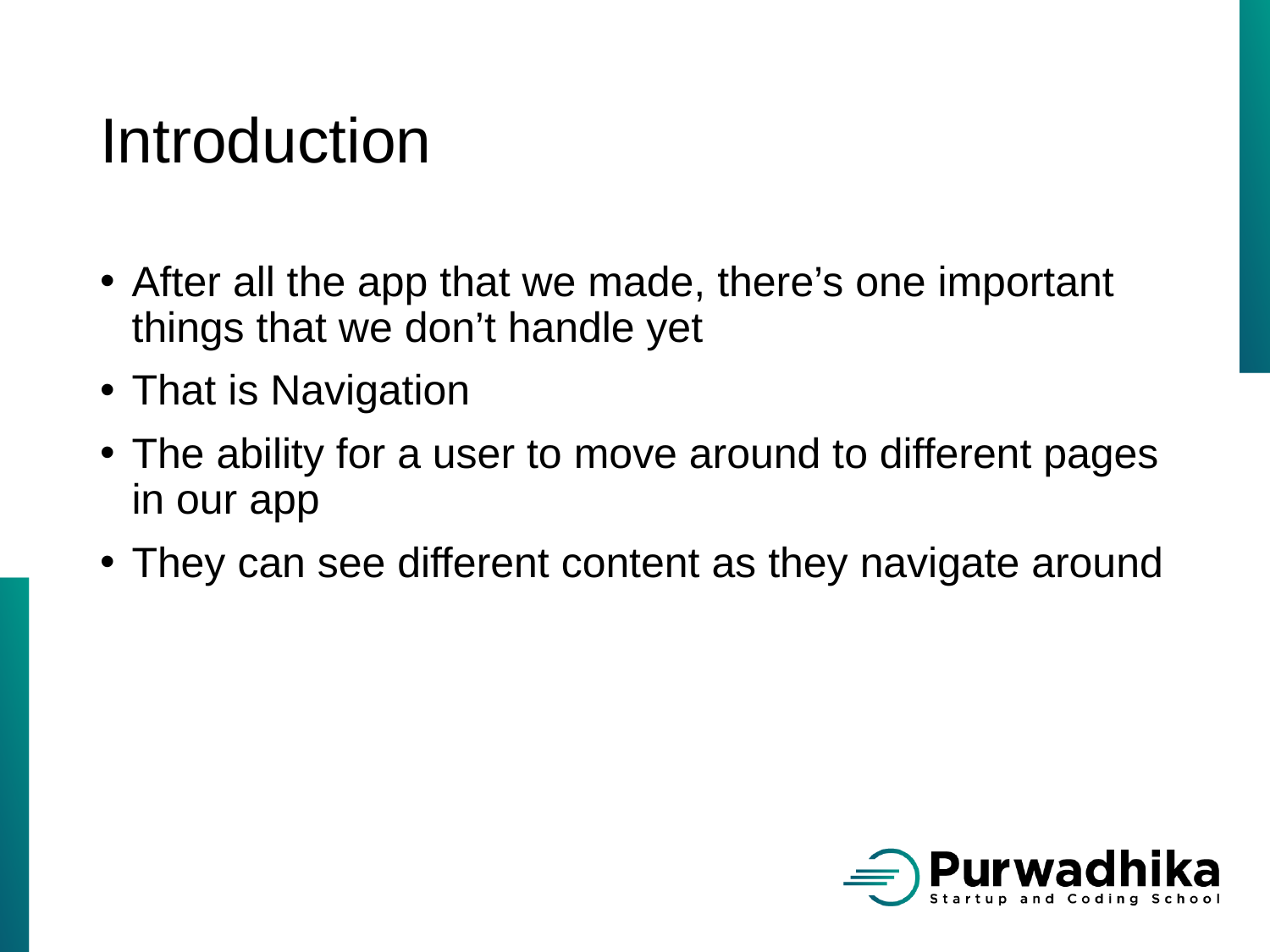

# Introduction
After all the app that we made, there’s one important things that we don’t handle yet
That is Navigation
The ability for a user to move around to different pages in our app
They can see different content as they navigate around